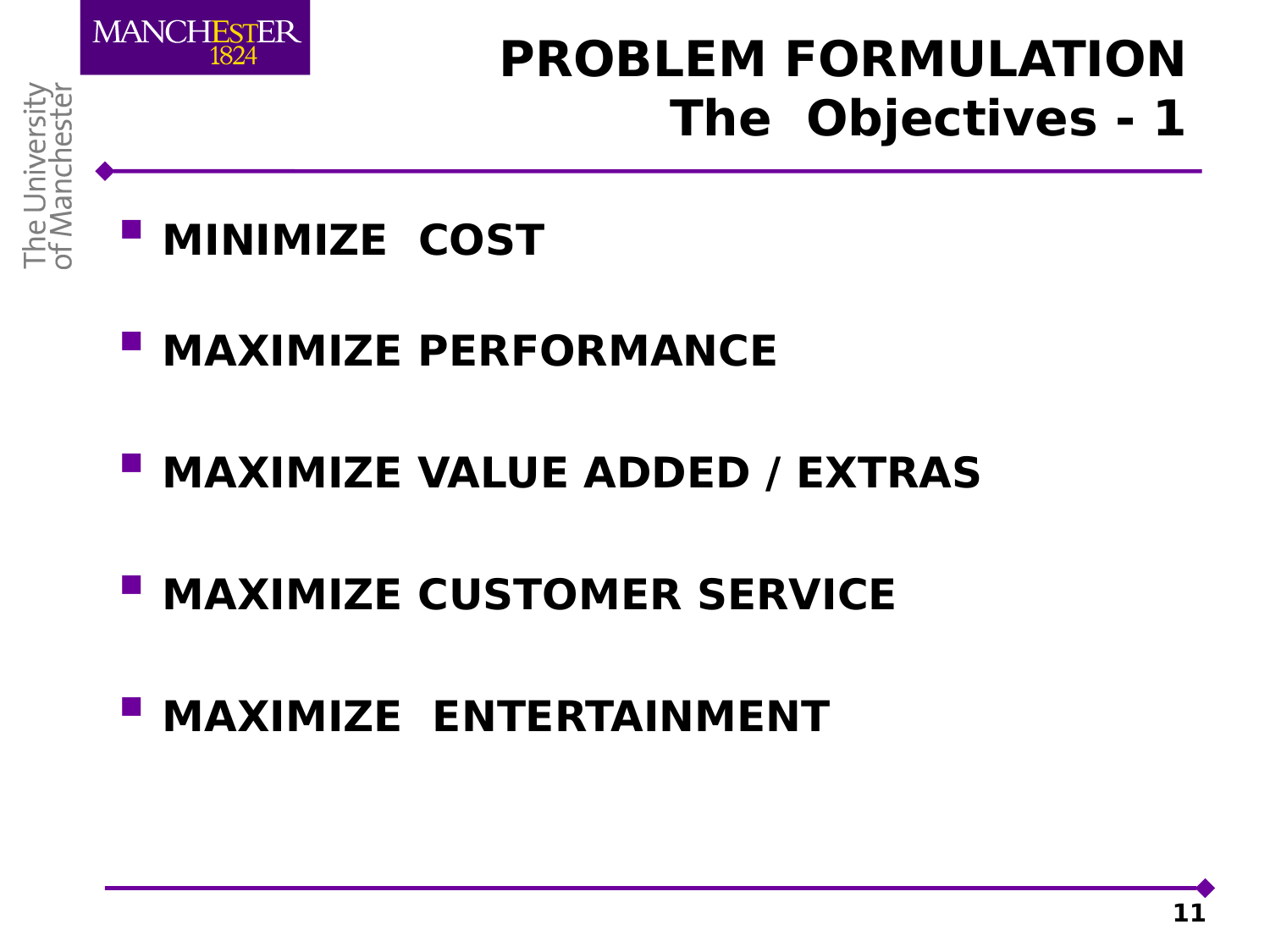

# PROBLEM FORMULATION The  Objectives - 1
MINIMIZE  COST
MAXIMIZE PERFORMANCE
MAXIMIZE VALUE ADDED / EXTRAS
MAXIMIZE CUSTOMER SERVICE
MAXIMIZE  ENTERTAINMENT
11